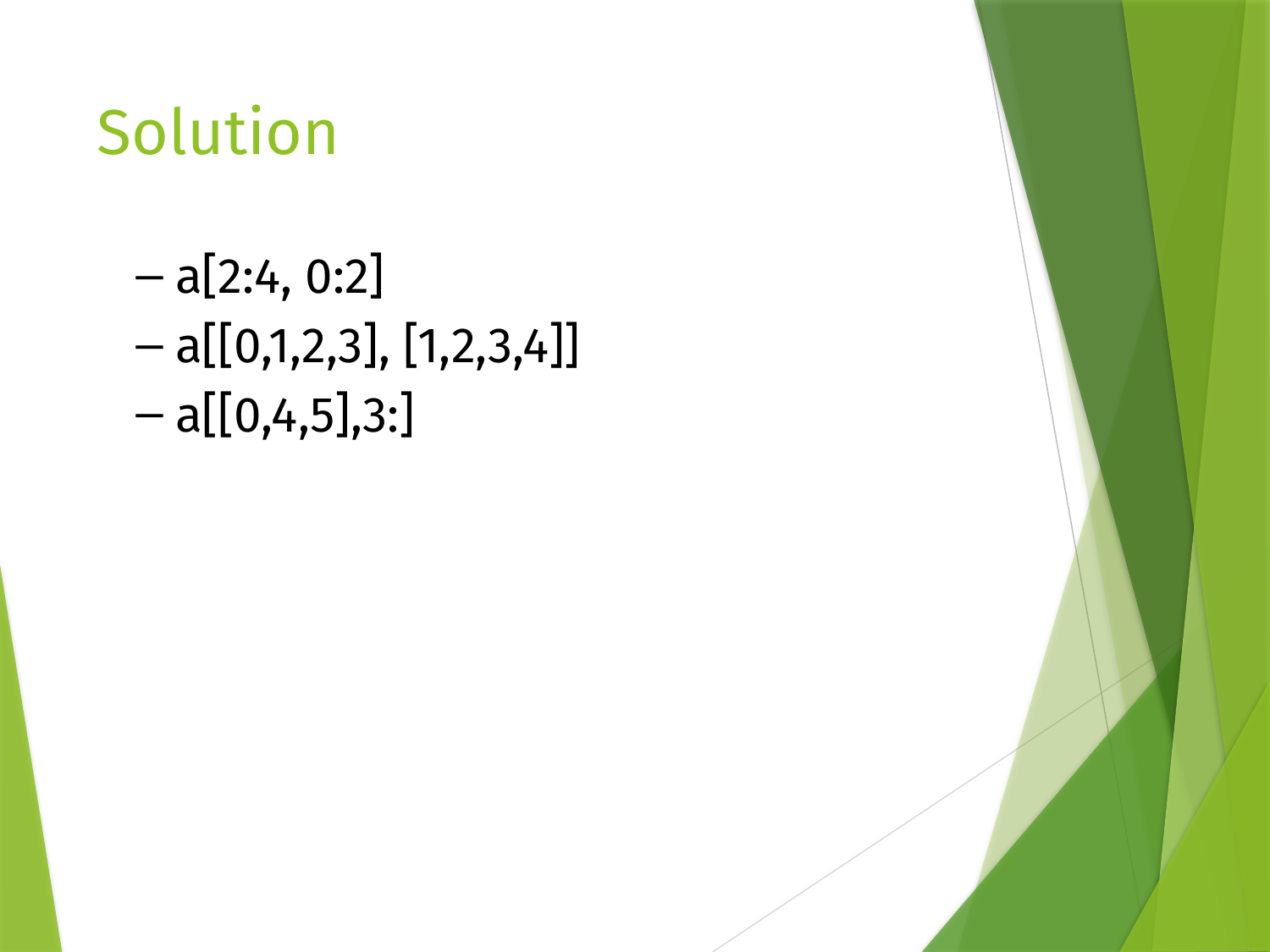

# Solution
a[2:4, 0:2]
a[[0,1,2,3], [1,2,3,4]]
a[[0,4,5],3:]